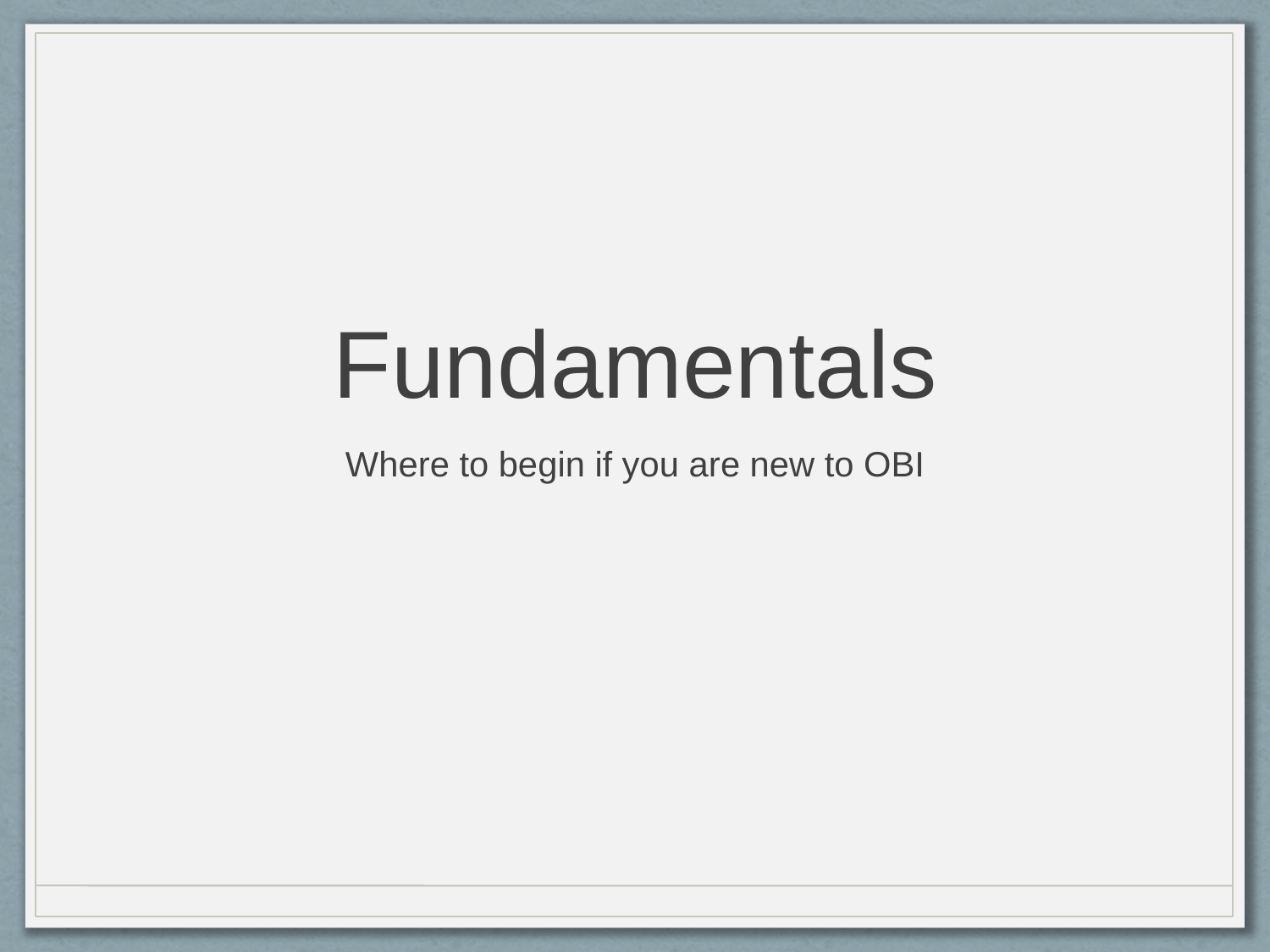

# Fundamentals
Where to begin if you are new to OBI